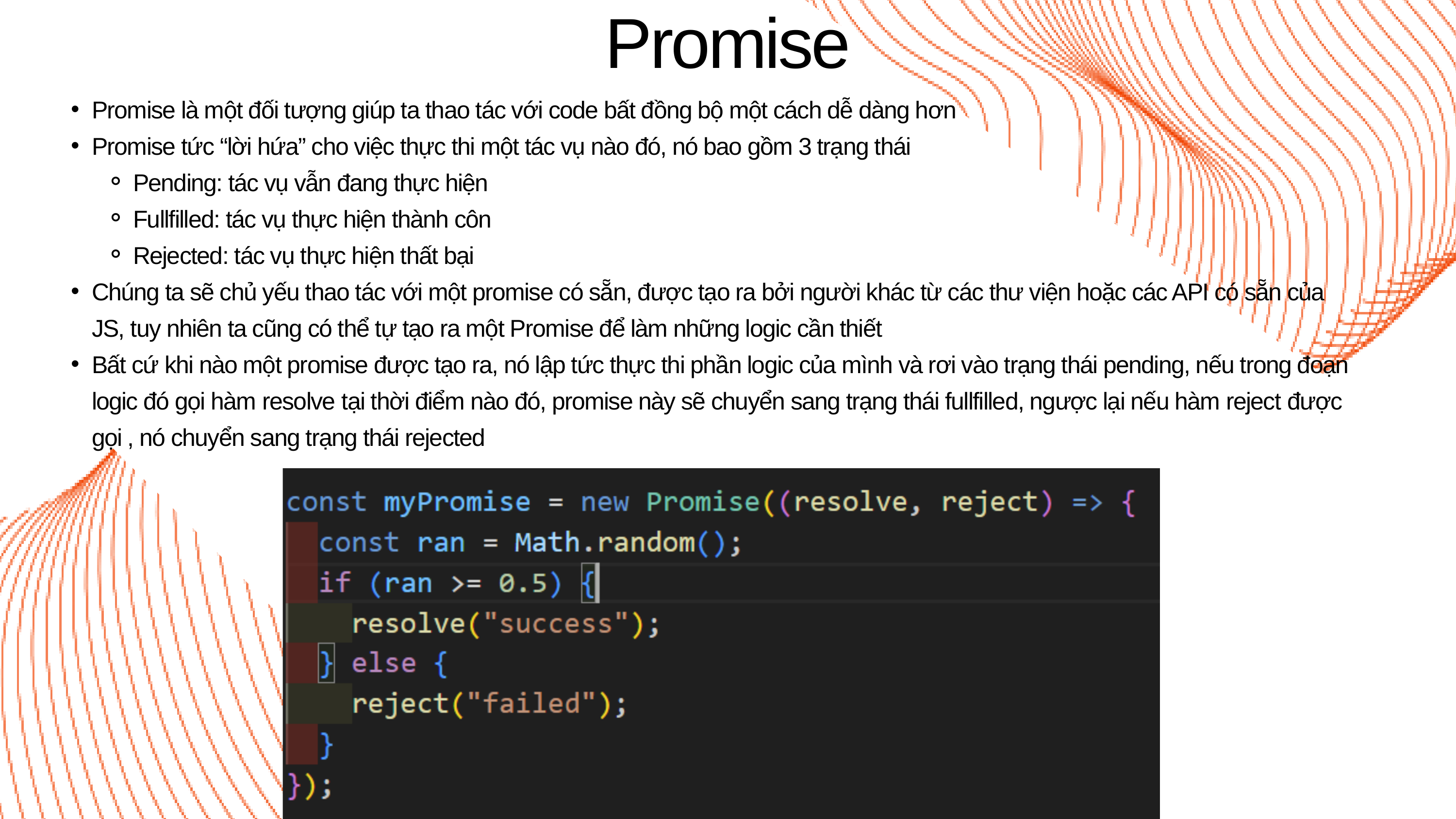

Promise
Promise là một đối tượng giúp ta thao tác với code bất đồng bộ một cách dễ dàng hơn
Promise tức “lời hứa” cho việc thực thi một tác vụ nào đó, nó bao gồm 3 trạng thái
Pending: tác vụ vẫn đang thực hiện
Fullfilled: tác vụ thực hiện thành côn
Rejected: tác vụ thực hiện thất bại
Chúng ta sẽ chủ yếu thao tác với một promise có sẵn, được tạo ra bởi người khác từ các thư viện hoặc các API có sẵn của JS, tuy nhiên ta cũng có thể tự tạo ra một Promise để làm những logic cần thiết
Bất cứ khi nào một promise được tạo ra, nó lập tức thực thi phần logic của mình và rơi vào trạng thái pending, nếu trong đoạn logic đó gọi hàm resolve tại thời điểm nào đó, promise này sẽ chuyển sang trạng thái fullfilled, ngược lại nếu hàm reject được  gọi , nó chuyển sang trạng thái rejected